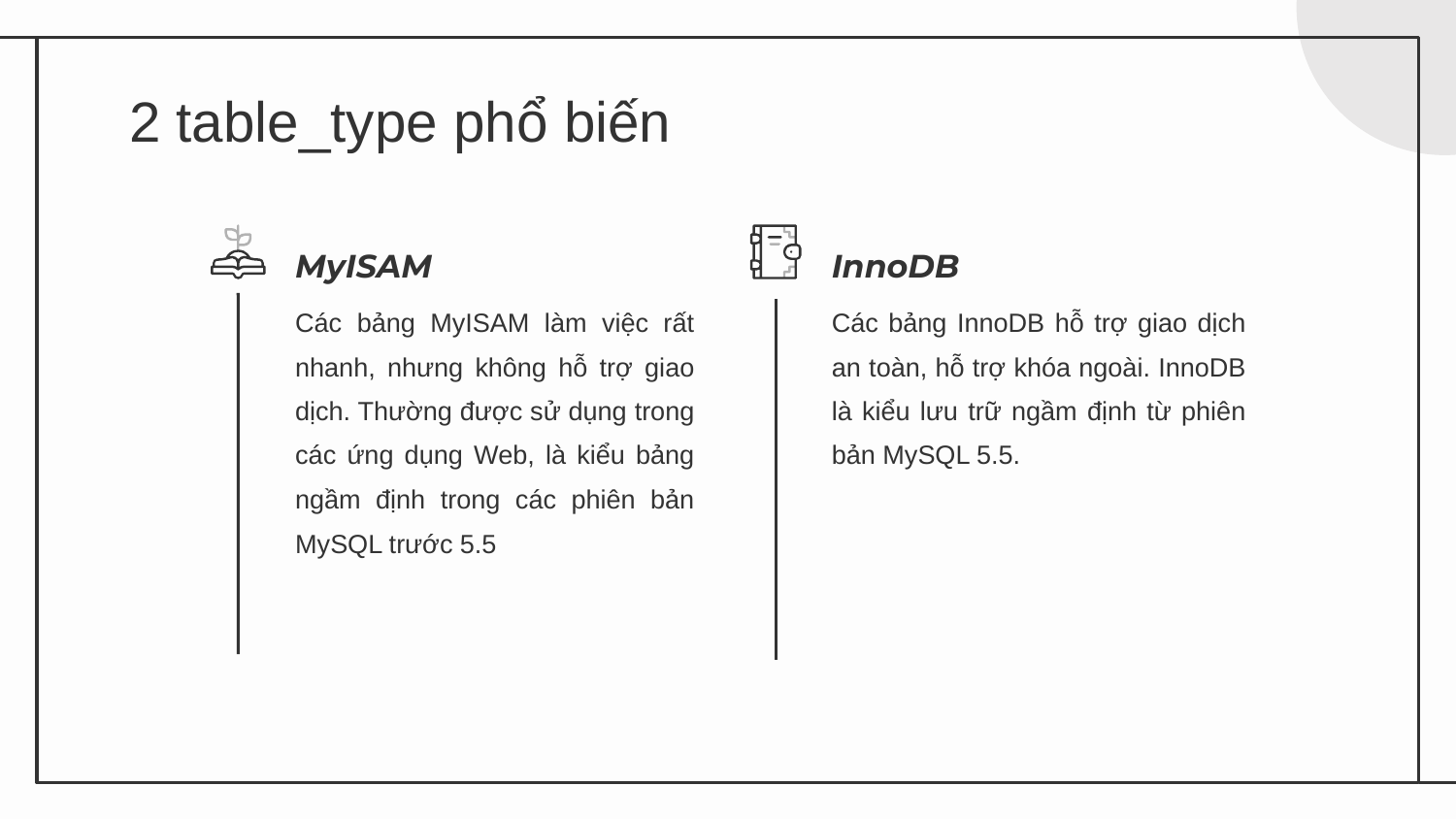

# 2 table_type phổ biến

MyISAM
InnoDB
Các bảng MyISAM làm việc rất nhanh, nhưng không hỗ trợ giao dịch. Thường được sử dụng trong các ứng dụng Web, là kiểu bảng ngầm định trong các phiên bản MySQL trước 5.5

Các bảng InnoDB hỗ trợ giao dịch an toàn, hỗ trợ khóa ngoài. InnoDB là kiểu lưu trữ ngầm định từ phiên bản MySQL 5.5.